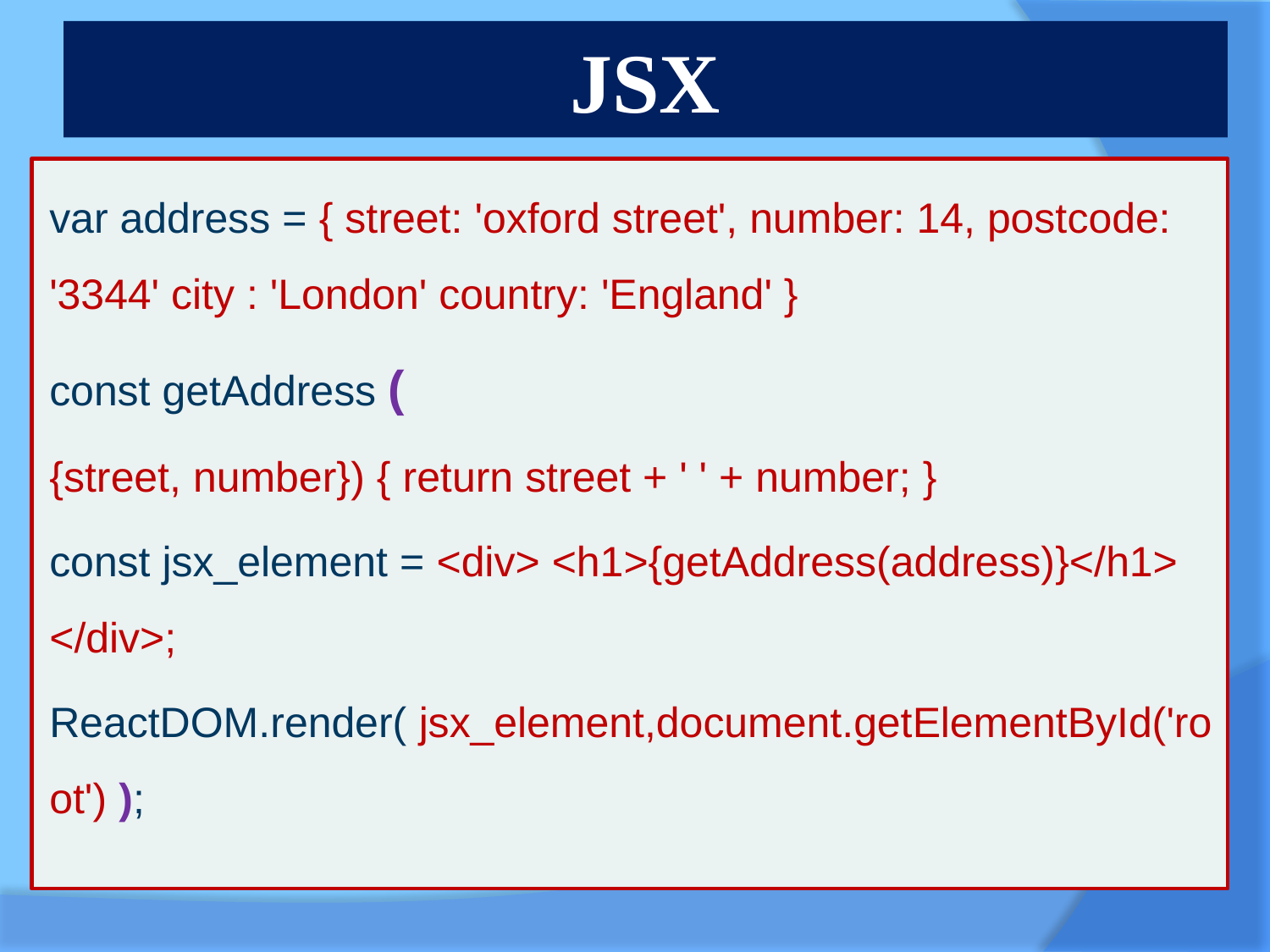

# JSX
var address = { street: 'oxford street', number: 14, postcode: '3344' city : 'London' country: 'England' }
const getAddress (
{street, number}) { return street + ' ' + number; }
const jsx_element = <div> <h1>{getAddress(address)}</h1> </div>;
ReactDOM.render( jsx_element,document.getElementById('root') );